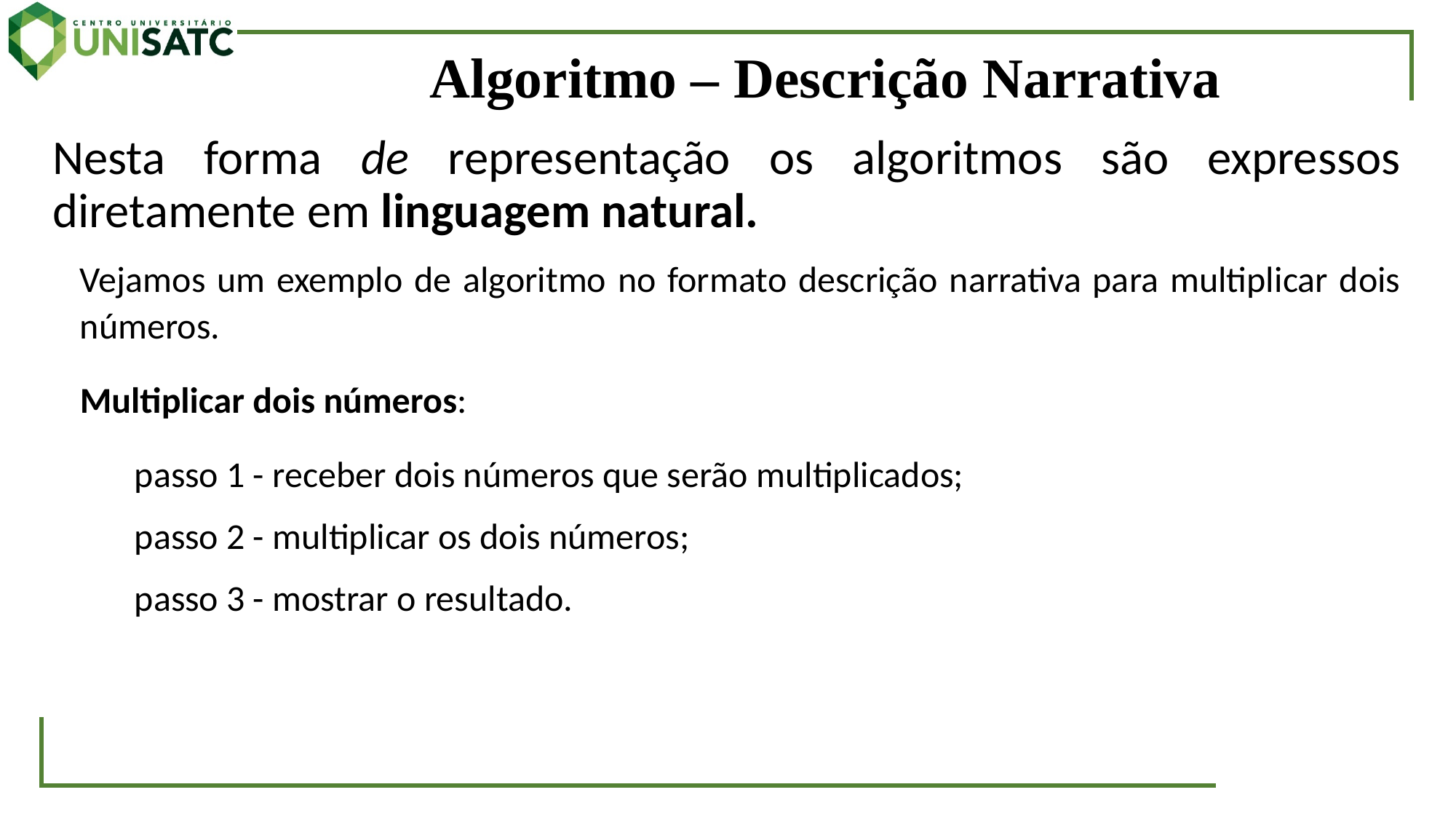

# Algoritmo – Descrição Narrativa
Nesta forma de representação os algoritmos são expressos diretamente em linguagem natural.
Vejamos um exemplo de algoritmo no formato descrição narrativa para multiplicar dois números.
Multiplicar dois números:
passo 1 - receber dois números que serão multiplicados;
passo 2 - multiplicar os dois números;
passo 3 - mostrar o resultado.